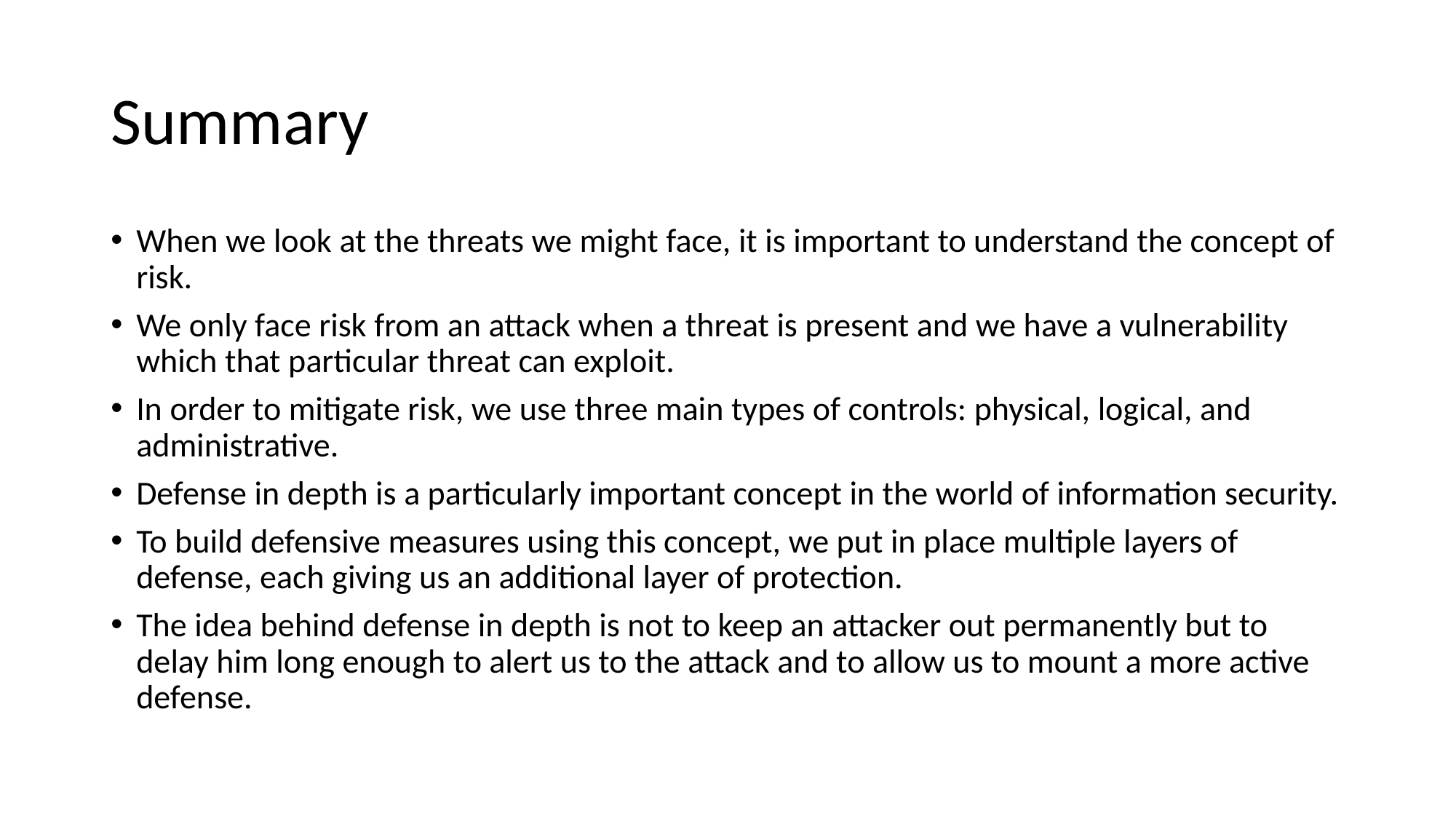

# Summary
When we look at the threats we might face, it is important to understand the concept of risk.
We only face risk from an attack when a threat is present and we have a vulnerability which that particular threat can exploit.
In order to mitigate risk, we use three main types of controls: physical, logical, and administrative.
Defense in depth is a particularly important concept in the world of information security.
To build defensive measures using this concept, we put in place multiple layers of defense, each giving us an additional layer of protection.
The idea behind defense in depth is not to keep an attacker out permanently but to delay him long enough to alert us to the attack and to allow us to mount a more active defense.